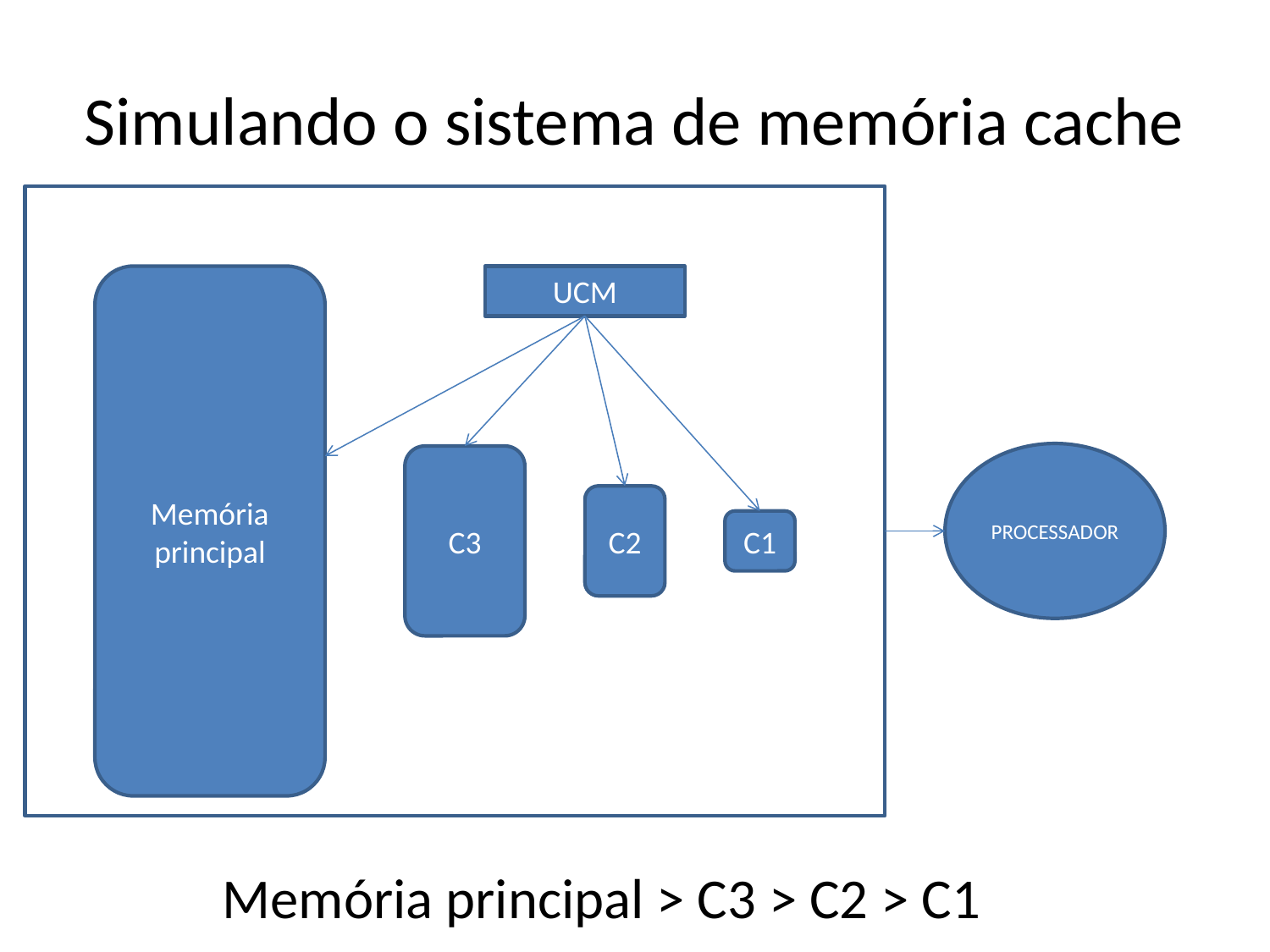

# Simulando o sistema de memória cache

Memória principal
UCM
PROCESSADOR
C3
C2
C1
Memória principal > C3 > C2 > C1